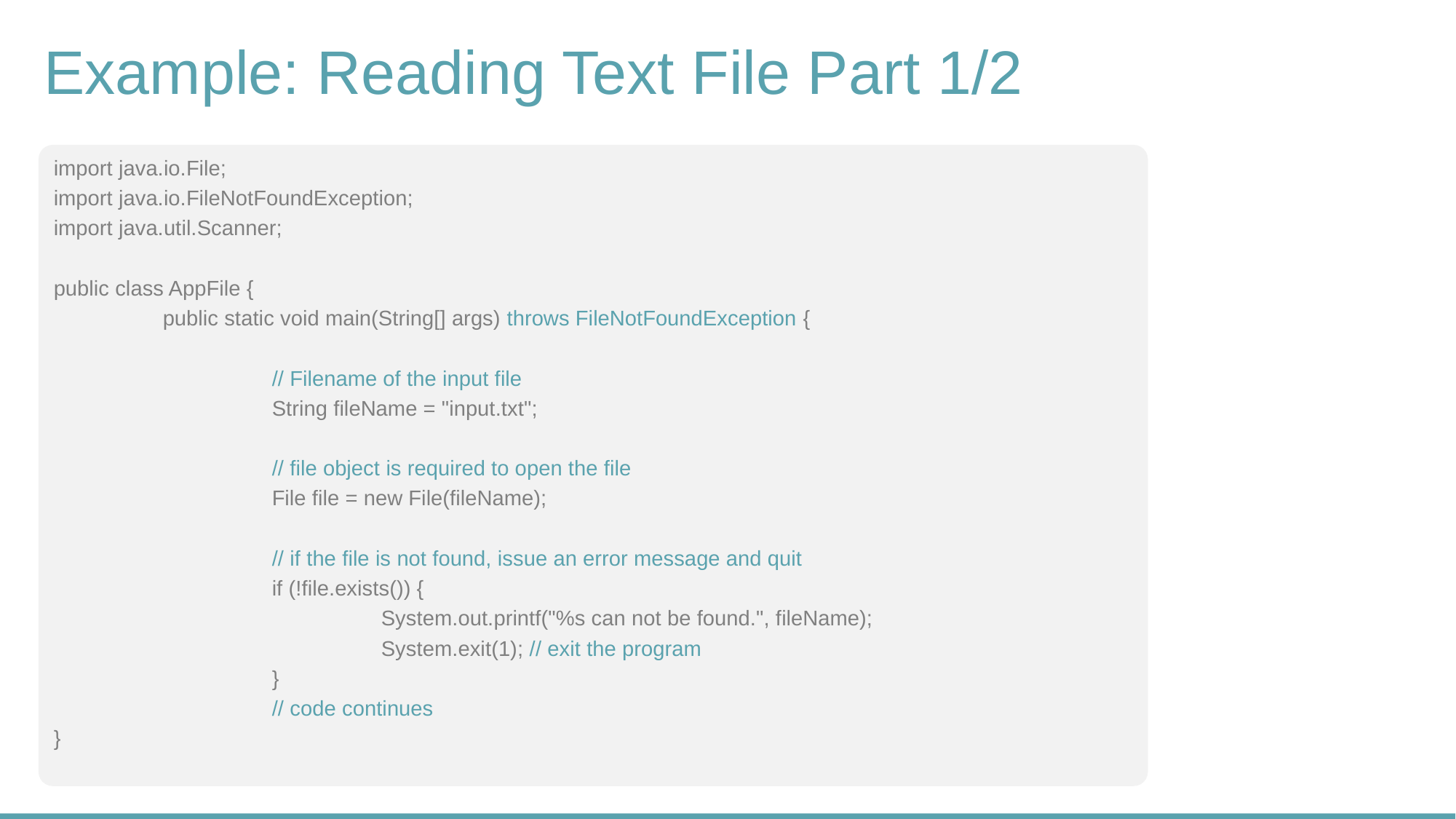

# Example: Reading Text File Part 1/2

import java.io.File;
import java.io.FileNotFoundException;
import java.util.Scanner;

public class AppFile {
	public static void main(String[] args) throws FileNotFoundException {

		// Filename of the input file
		String fileName = "input.txt";

		// file object is required to open the file
		File file = new File(fileName);

		// if the file is not found, issue an error message and quit
		if (!file.exists()) {
			System.out.printf("%s can not be found.", fileName);
			System.exit(1); // exit the program
		}
		// code continues
}